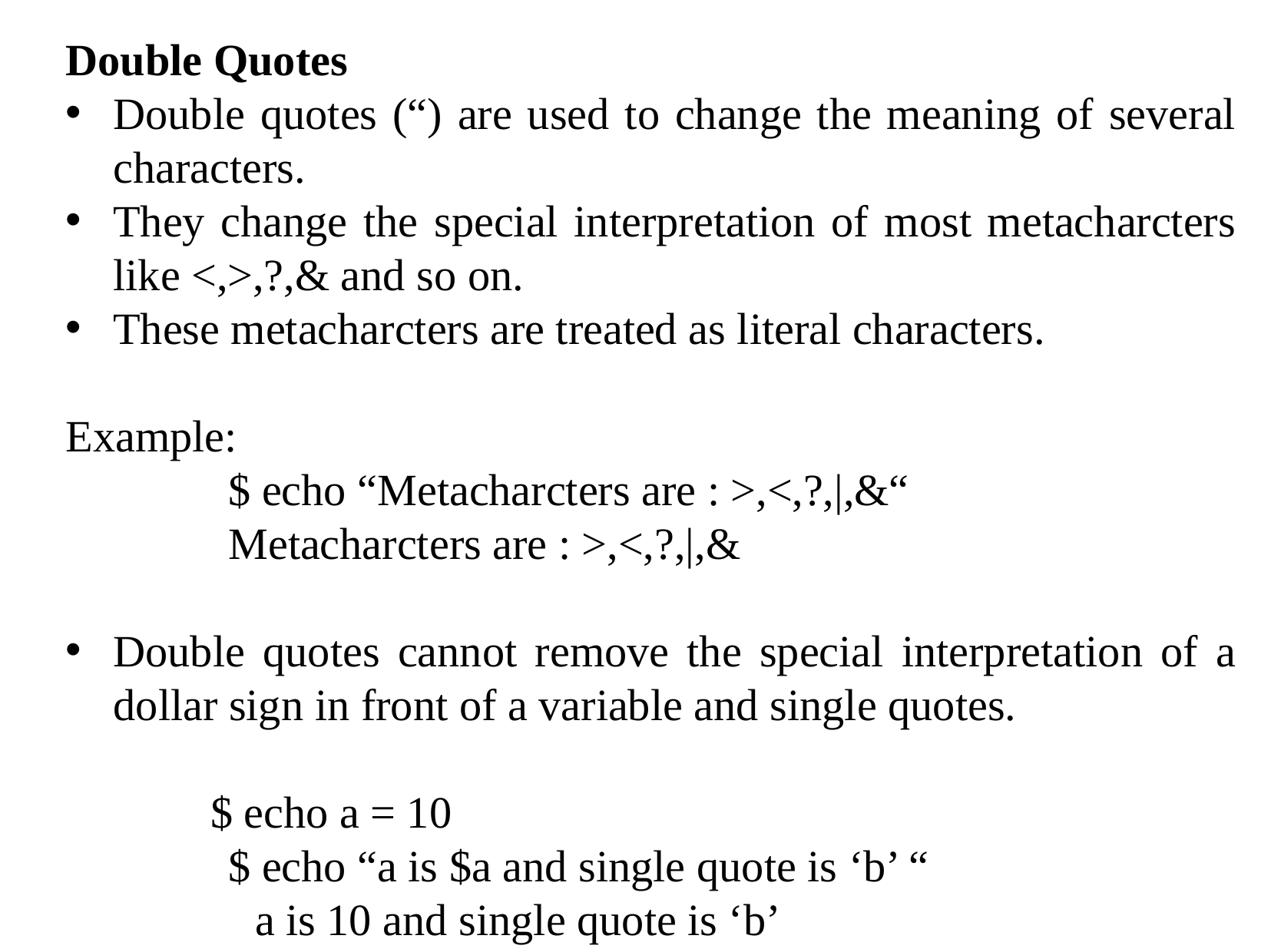

Double Quotes
Double quotes (“) are used to change the meaning of several characters.
They change the special interpretation of most metacharcters like <,>,?,& and so on.
These metacharcters are treated as literal characters.

Example:
 		$ echo “Metacharcters are : >,<,?,|,&“
		Metacharcters are : >,<,?,|,&

Double quotes cannot remove the special interpretation of a dollar sign in front of a variable and single quotes.

             $ echo a = 10
		$ echo “a is $a and single quote is ‘b’ “
                 a is 10 and single quote is ‘b’

76